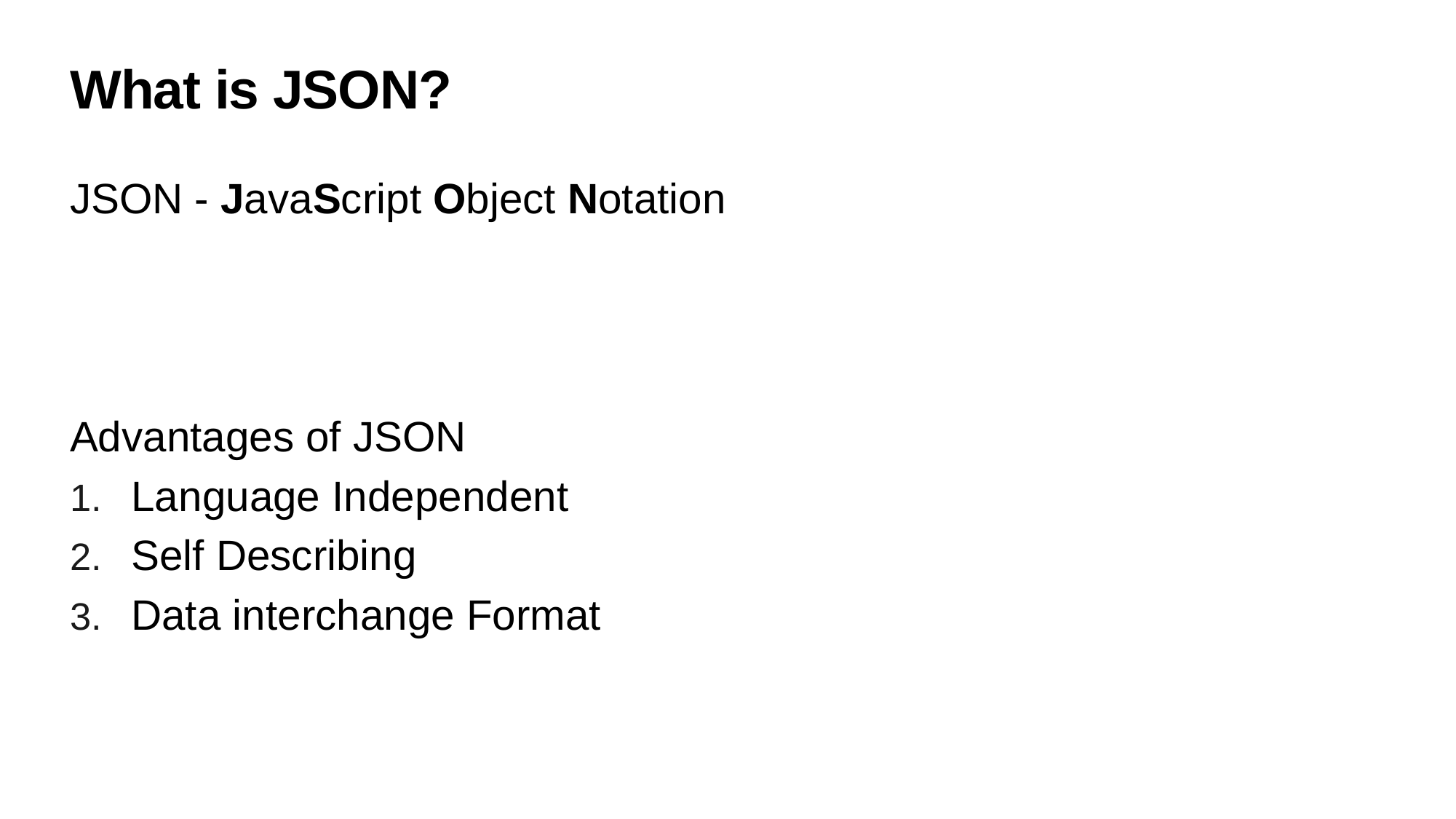

# What is JSON?
JSON - JavaScript Object Notation

Advantages of JSON
Language Independent
Self Describing
Data interchange Format